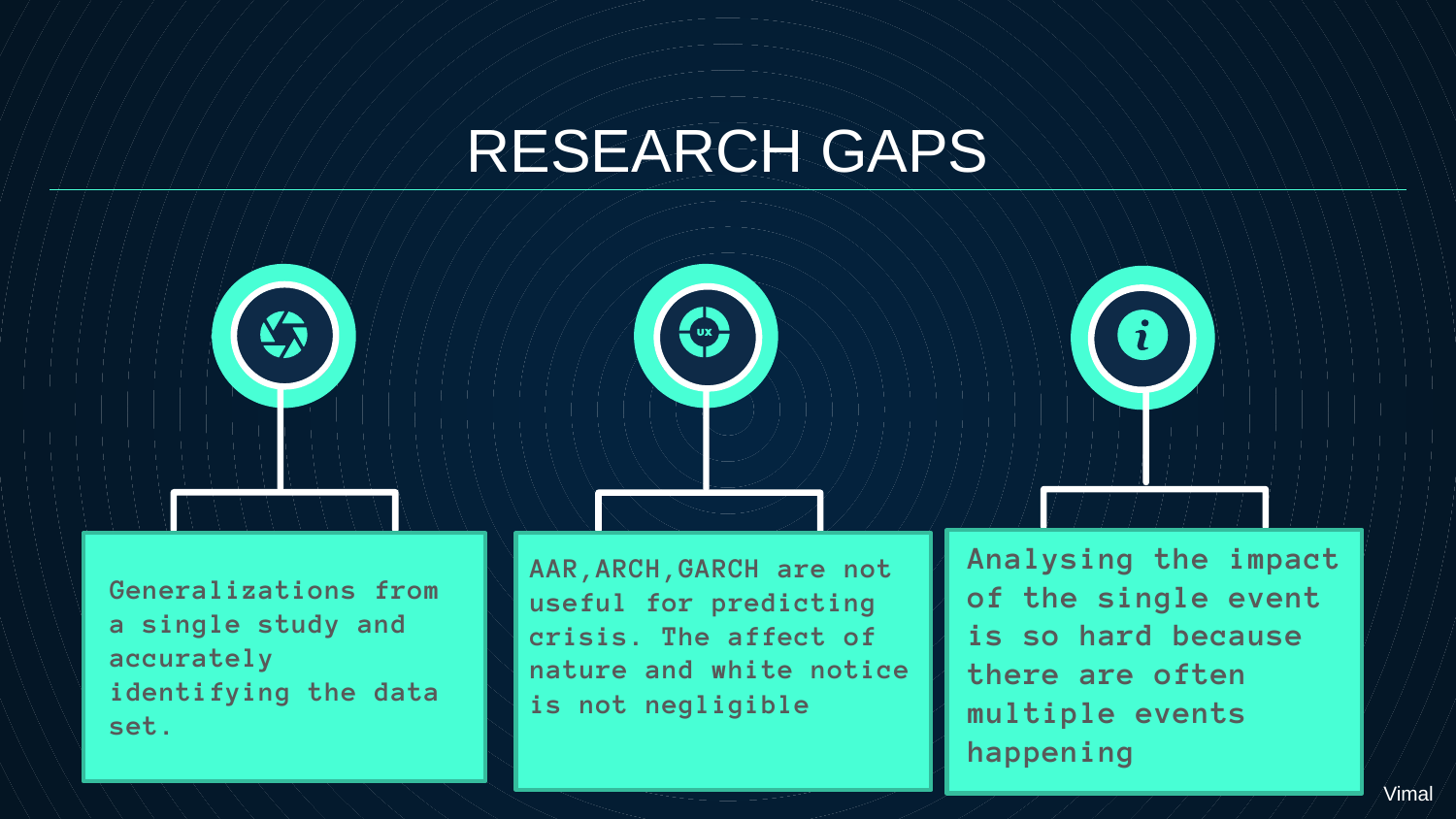

RESEARCH GAPS

Analysing the impact of the single event is so hard because there are often multiple events happening

AAR,ARCH,GARCH are not useful for predicting crisis. The affect of nature and white notice is not negligible
Generalizations from a single study and accurately identifying the data set.
Vimal